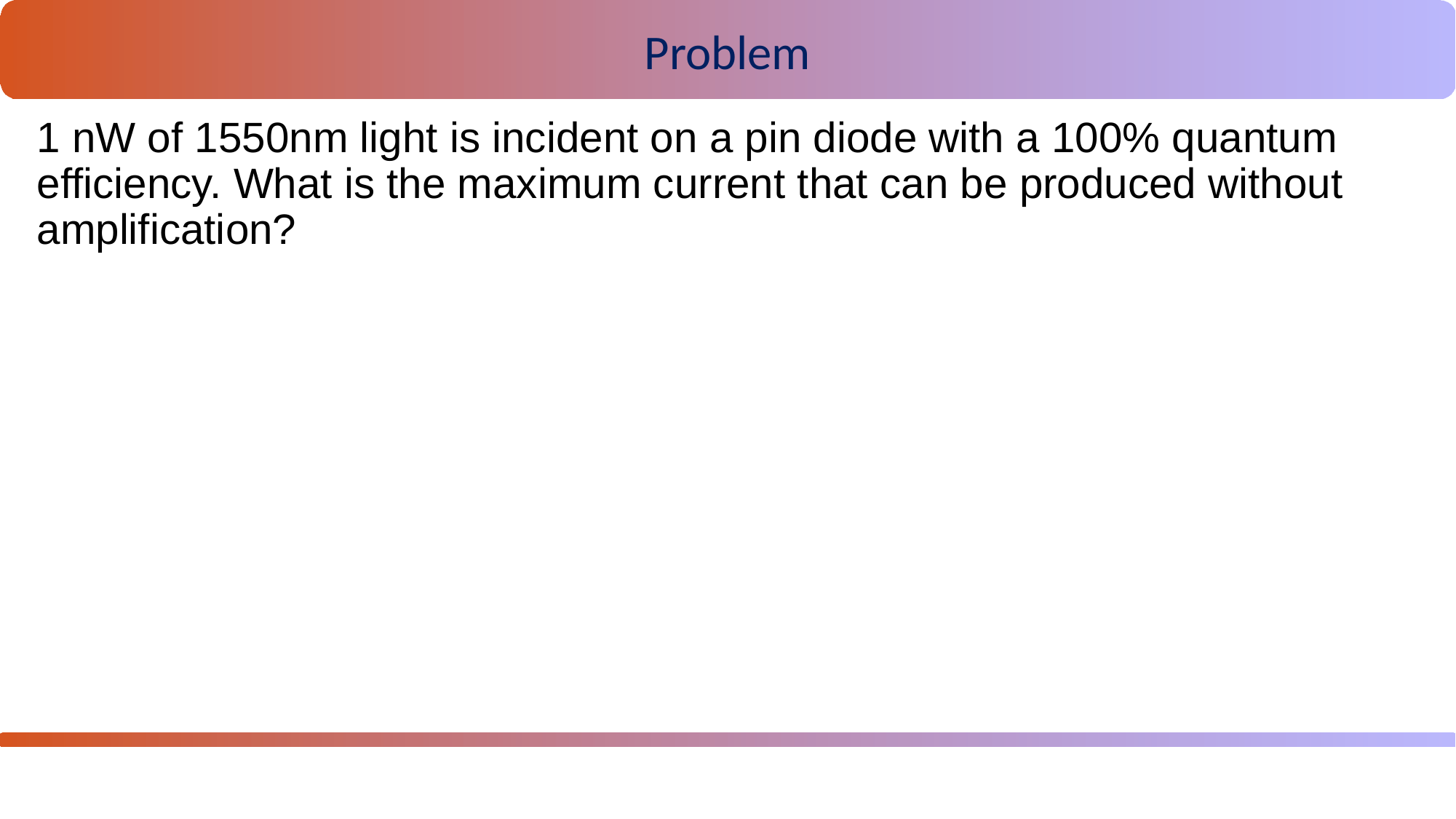

Problem

1 nW of 1550nm light is incident on a pin diode with a 100% quantum efficiency. What is the maximum current that can be produced without amplification?